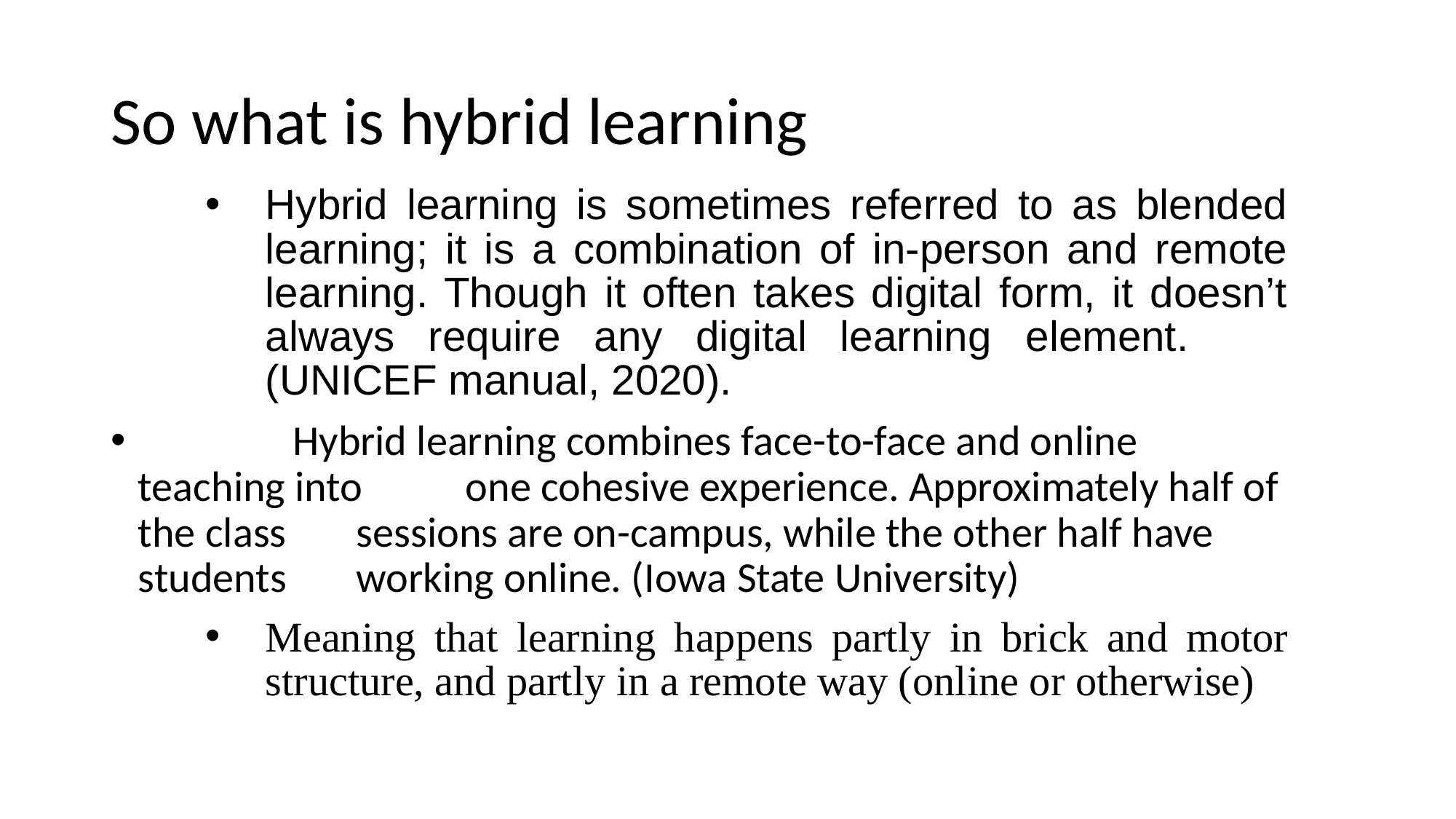

# So what is hybrid learning
Hybrid learning is sometimes referred to as blended learning; it is a combination of in-person and remote learning. Though it often takes digital form, it doesn’t always require any digital learning element.    (UNICEF manual, 2020).
 	Hybrid learning combines face-to-face and online teaching into 	one cohesive experience. Approximately half of the class 	sessions are on-campus, while the other half have students 	working online. (Iowa State University)
Meaning that learning happens partly in brick and motor structure, and partly in a remote way (online or otherwise)